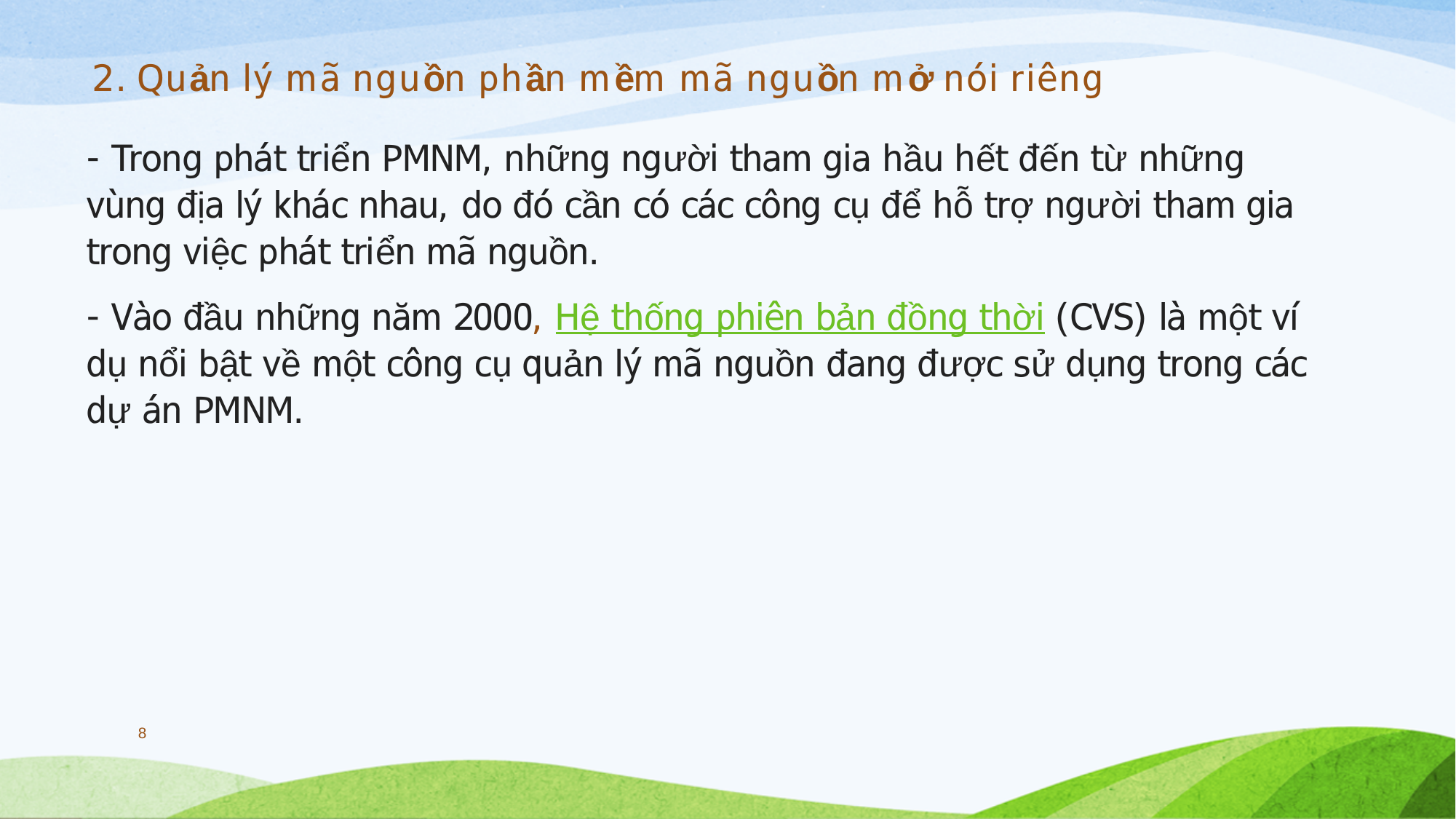

2. Quản lý mã nguồn phần mềm mã nguồn mở nói riêng
- Trong phát triển PMNM, những người tham gia hầu hết đến từ những vùng địa lý khác nhau, do đó cần có các công cụ để hỗ trợ người tham gia trong việc phát triển mã nguồn.
- Vào đầu những năm 2000, Hệ thống phiên bản đồng thời (CVS) là một ví dụ nổi bật về một công cụ quản lý mã nguồn đang được sử dụng trong các dự án PMNM.
8